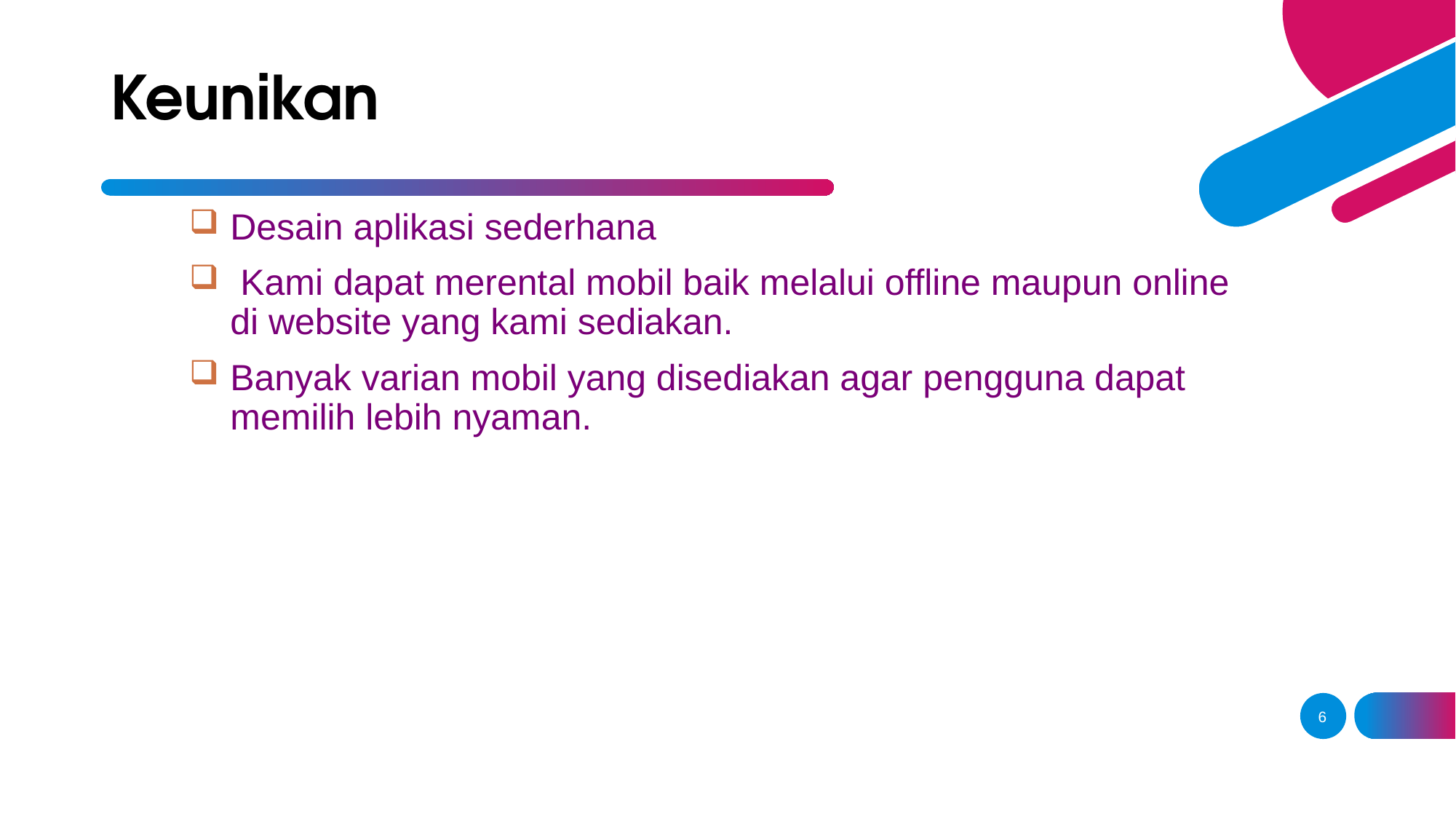

# Keunikan
Desain aplikasi sederhana
 Kami dapat merental mobil baik melalui offline maupun online di website yang kami sediakan.
Banyak varian mobil yang disediakan agar pengguna dapat memilih lebih nyaman.
6